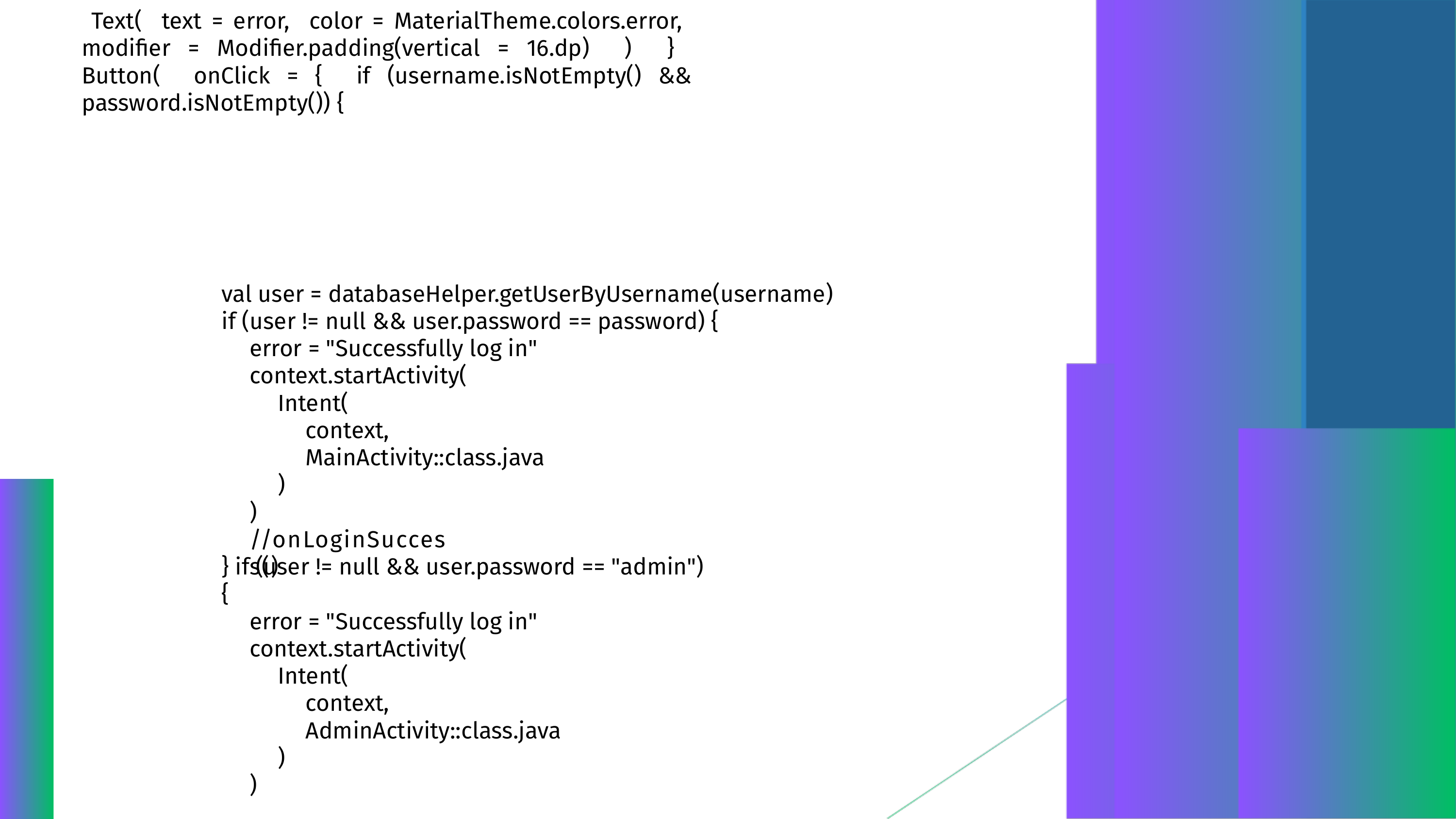

Text(  text = error,  color = MaterialTheme.colors.error,  modifier = Modifier.padding(vertical = 16.dp)  )  }  Button(  onClick = {  if (username.isNotEmpty() && password.isNotEmpty()) {

val user = databaseHelper.getUserByUsername(username) if (user != null && user.password == password) {
error = "Successfully log in" context.startActivity(
Intent(
context, MainActivity::class.java
)

) //onLoginSuccess()
} if (user != null && user.password == "admin") {
error = "Successfully log in" context.startActivity(
Intent(
context, AdminActivity::class.java
)
)